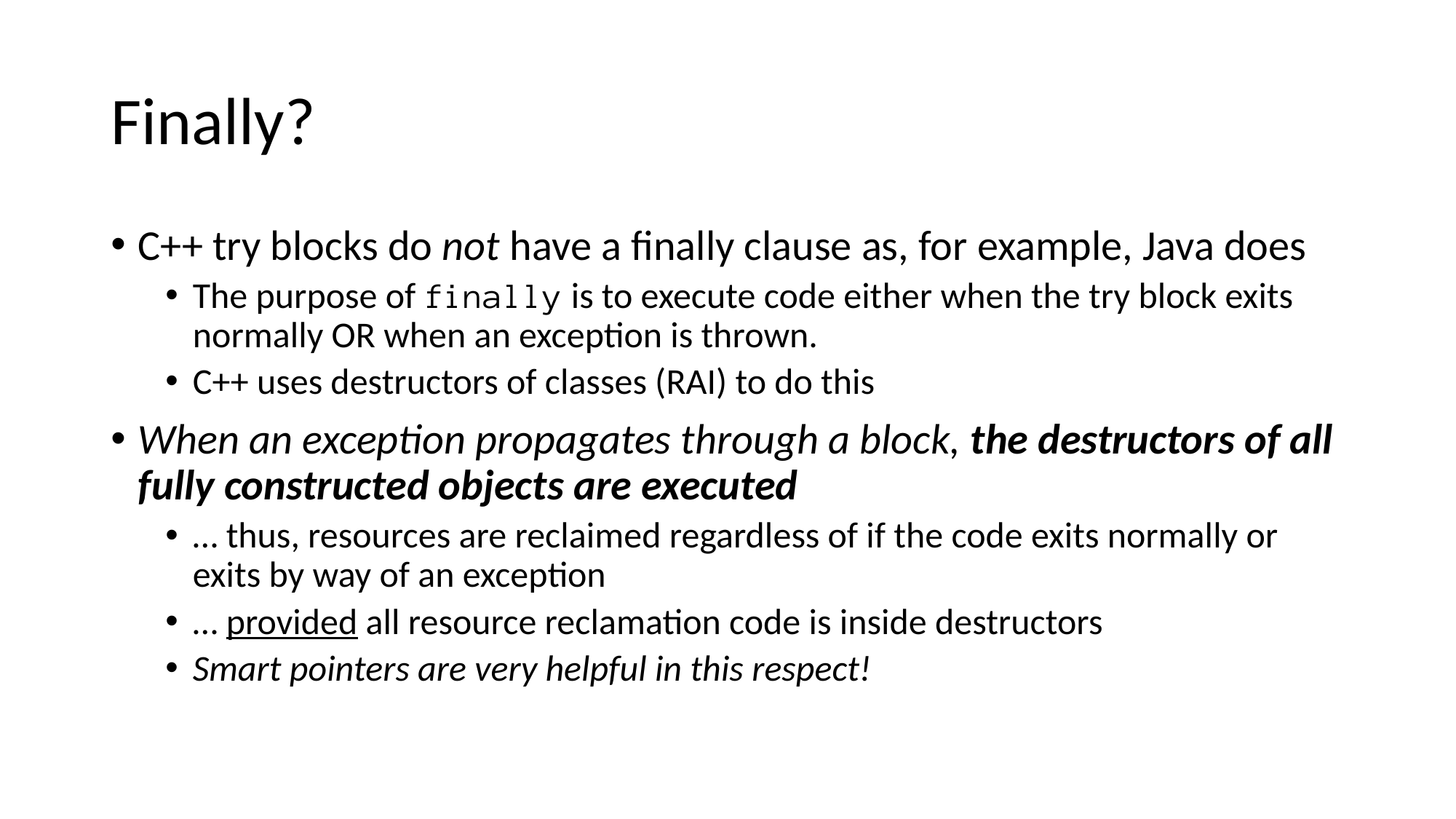

# Finally?
C++ try blocks do not have a finally clause as, for example, Java does
The purpose of finally is to execute code either when the try block exits normally OR when an exception is thrown.
C++ uses destructors of classes (RAI) to do this
When an exception propagates through a block, the destructors of all fully constructed objects are executed
… thus, resources are reclaimed regardless of if the code exits normally or exits by way of an exception
… provided all resource reclamation code is inside destructors
Smart pointers are very helpful in this respect!